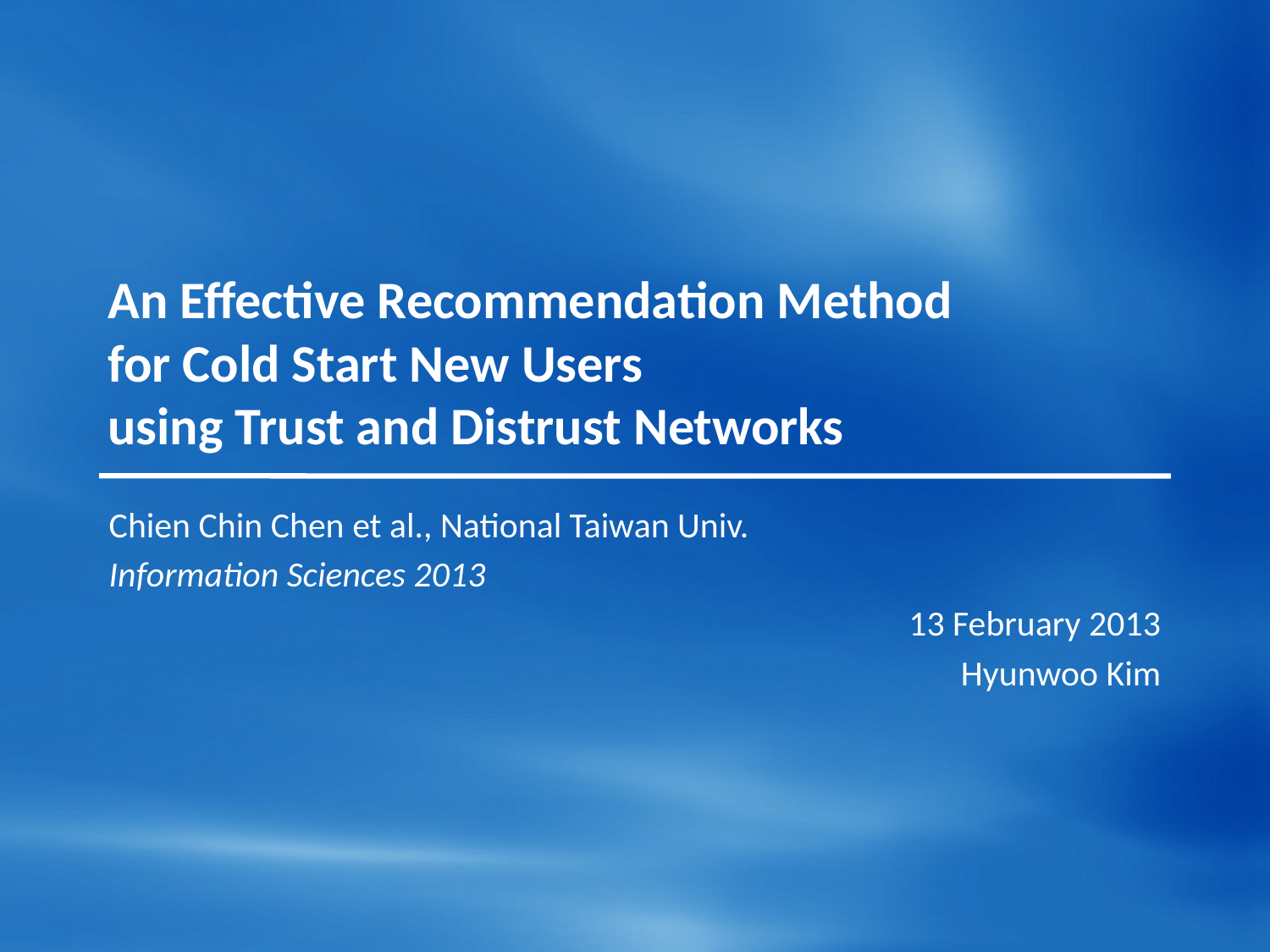

# An Effective Recommendation Method for Cold Start New Users using Trust and Distrust Networks
Chien Chin Chen et al., National Taiwan Univ.
Information Sciences 2013
13 February 2013
Hyunwoo Kim